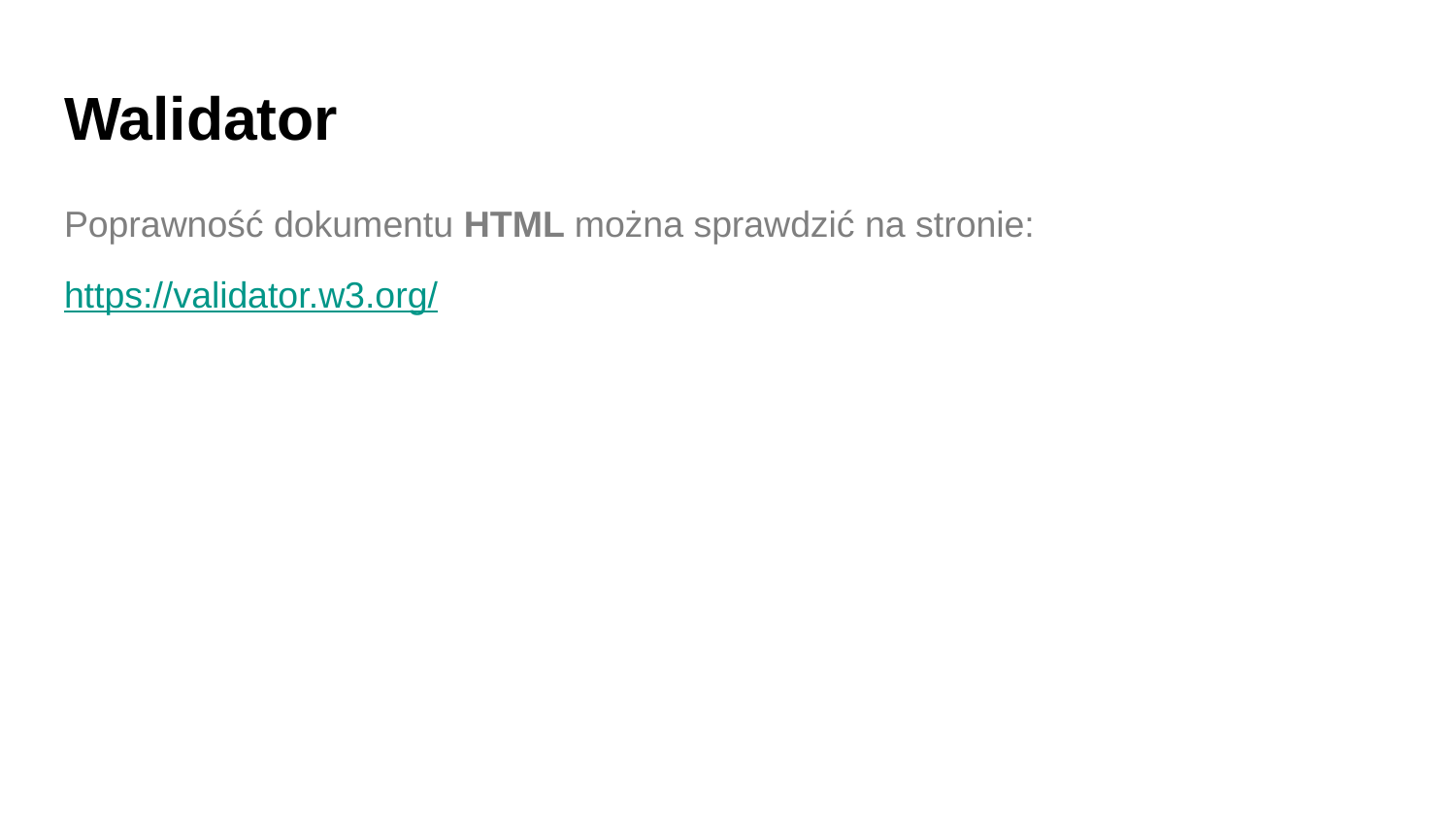

# Walidator
Poprawność dokumentu HTML można sprawdzić na stronie:
https://validator.w3.org/